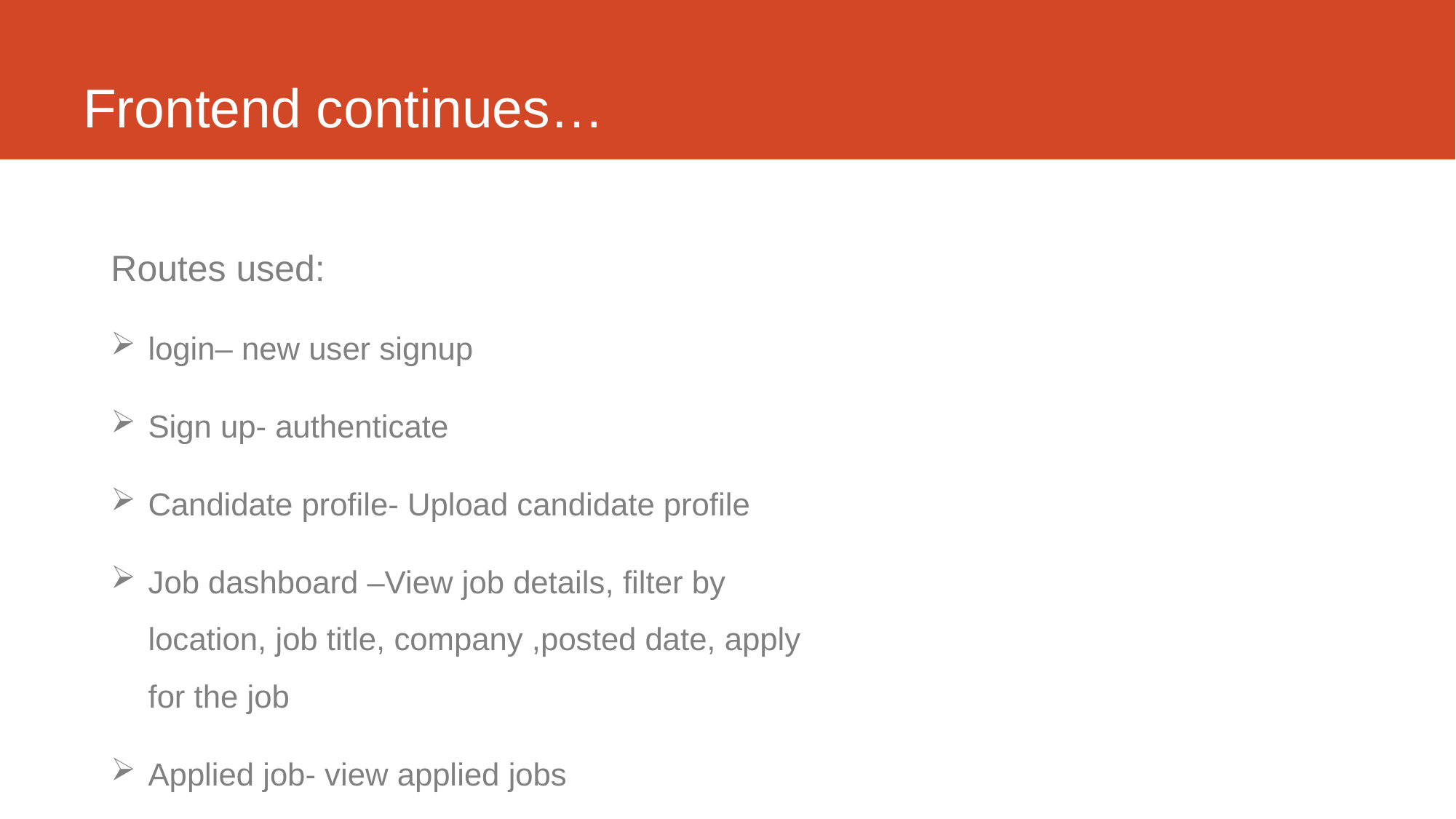

# Frontend continues…
Routes used:
login– new user signup
Sign up- authenticate
Candidate profile- Upload candidate profile
Job dashboard –View job details, filter by location, job title, company ,posted date, apply for the job
Applied job- view applied jobs